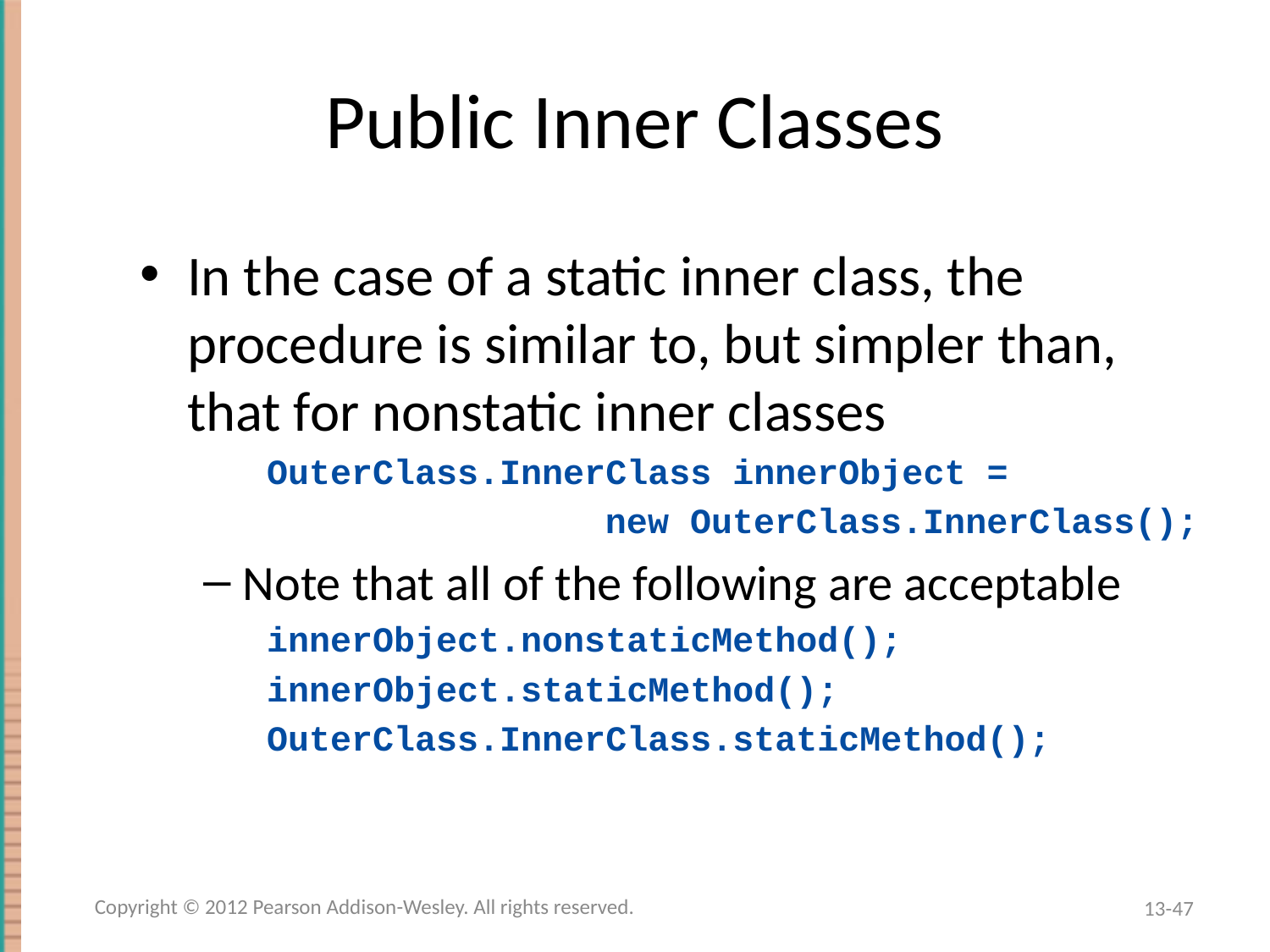

# Public Inner Classes
In the case of a static inner class, the procedure is similar to, but simpler than, that for nonstatic inner classes
OuterClass.InnerClass innerObject =
                new OuterClass.InnerClass();
Note that all of the following are acceptable
innerObject.nonstaticMethod();
innerObject.staticMethod();
OuterClass.InnerClass.staticMethod();
Copyright © 2012 Pearson Addison-Wesley. All rights reserved.
13-47